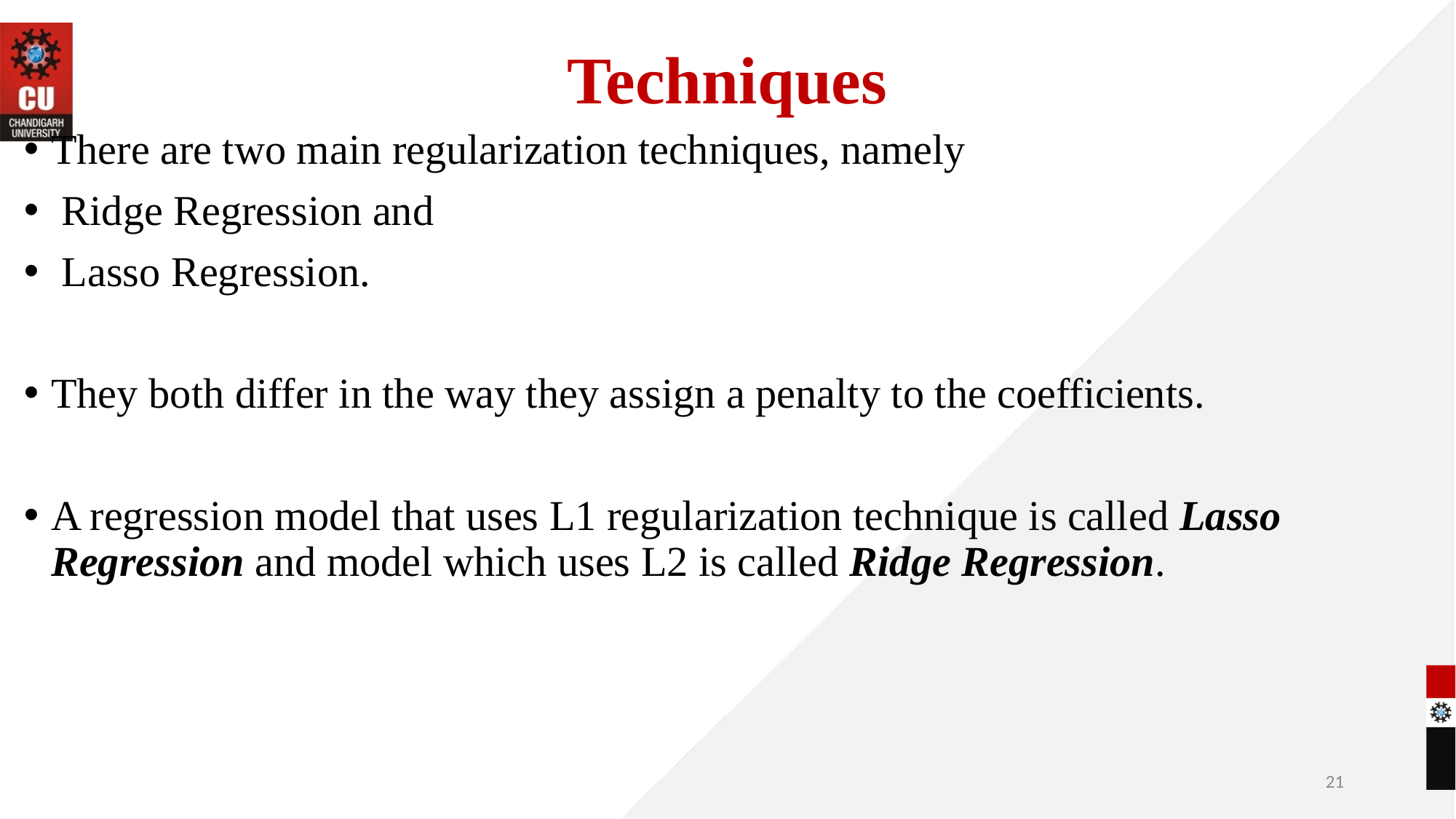

# Techniques
There are two main regularization techniques, namely
 Ridge Regression and
 Lasso Regression.

They both differ in the way they assign a penalty to the coefficients.

A regression model that uses L1 regularization technique is called Lasso Regression and model which uses L2 is called Ridge Regression.

21